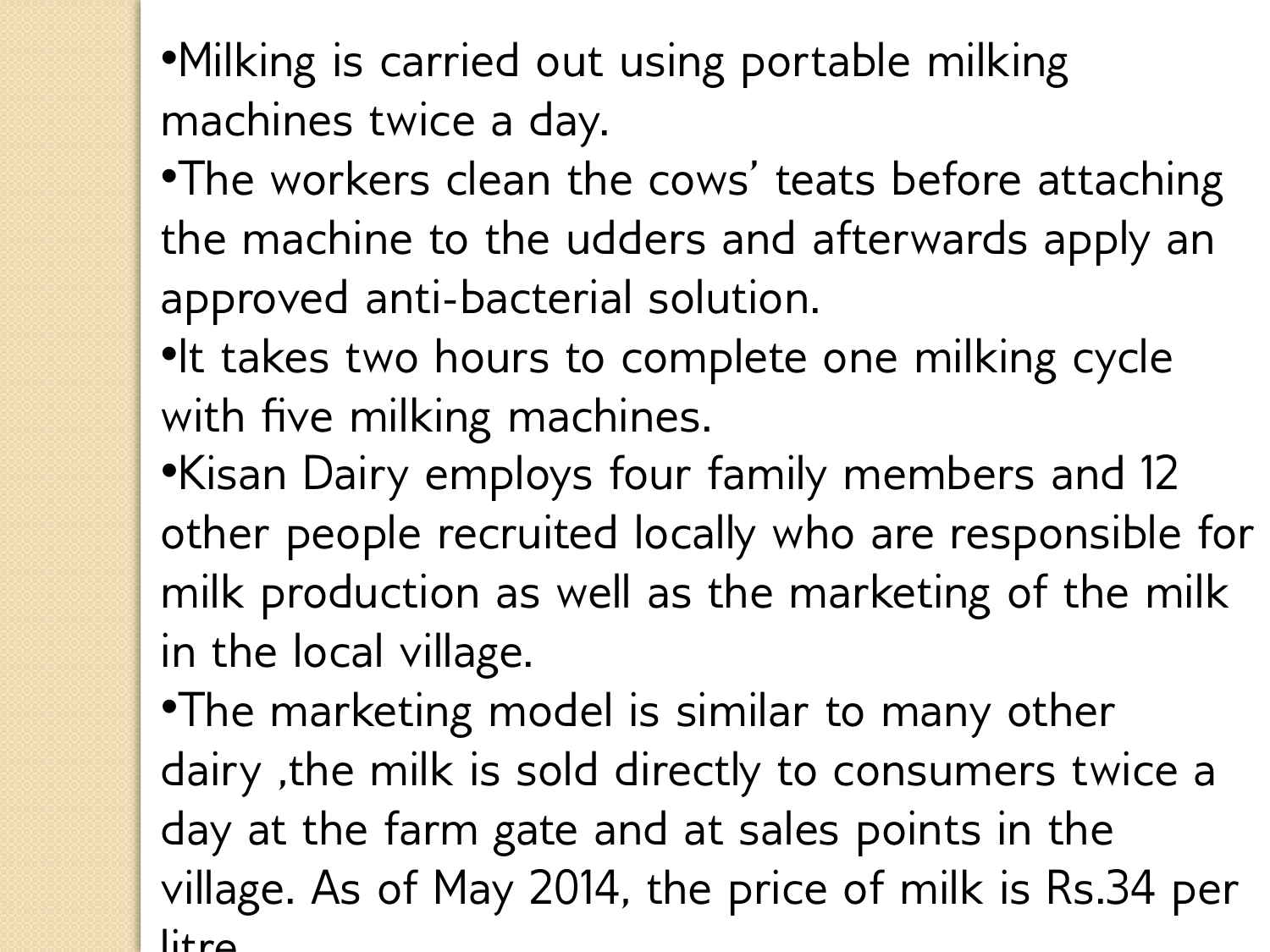

Milking is carried out using portable milking machines twice a day.
The workers clean the cows’ teats before attaching the machine to the udders and afterwards apply an approved anti-bacterial solution.
It takes two hours to complete one milking cycle with five milking machines.
Kisan Dairy employs four family members and 12 other people recruited locally who are responsible for milk production as well as the marketing of the milk in the local village.
The marketing model is similar to many other dairy ,the milk is sold directly to consumers twice a day at the farm gate and at sales points in the village. As of May 2014, the price of milk is Rs.34 per litre.